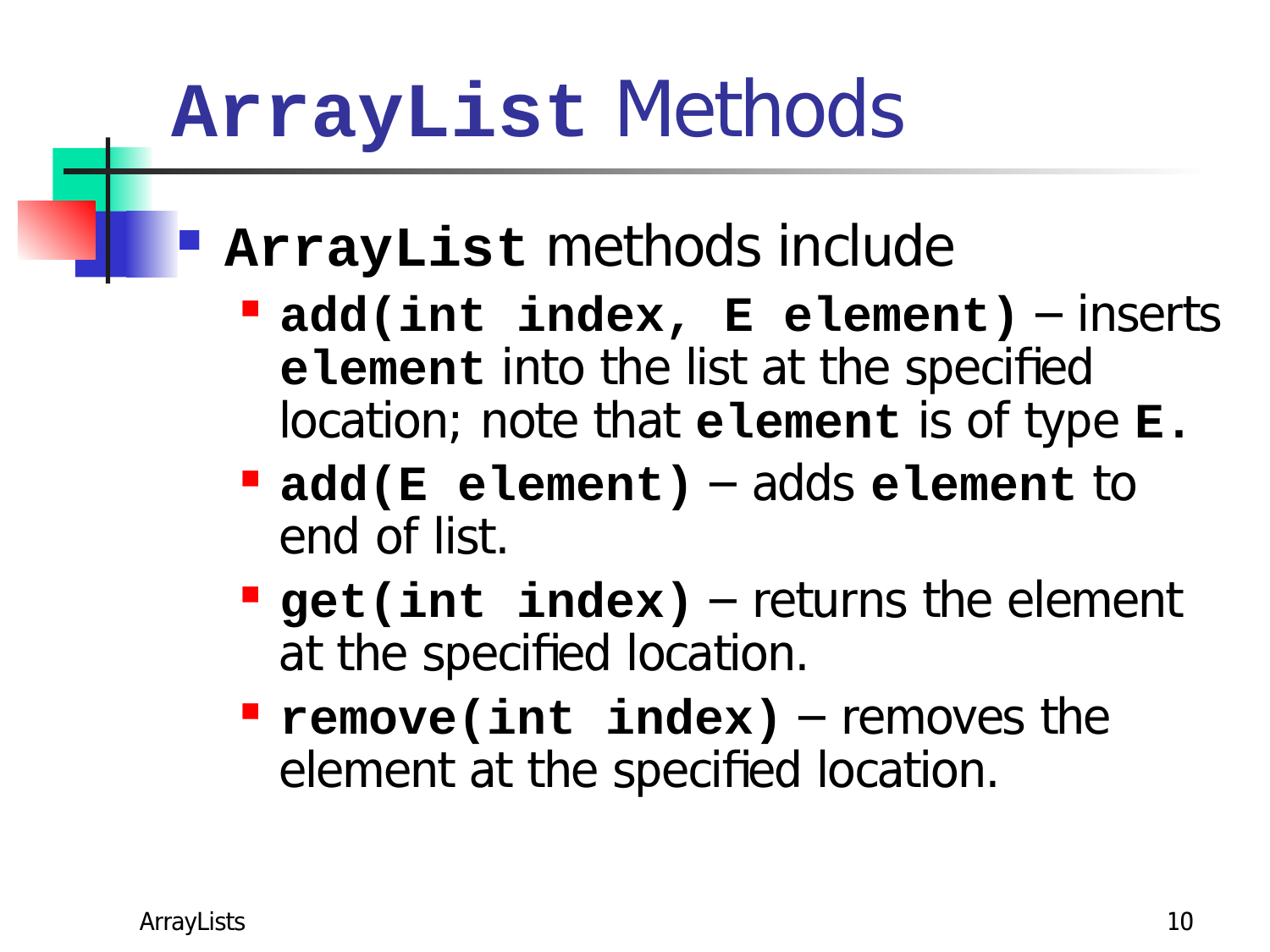

# ArrayList Methods
ArrayList methods include
add(int index, E element) – inserts element into the list at the specified location; note that element is of type E.
add(E element) – adds element to end of list.
get(int index) – returns the element at the specified location.
remove(int index) – removes the element at the specified location.
ArrayLists
10